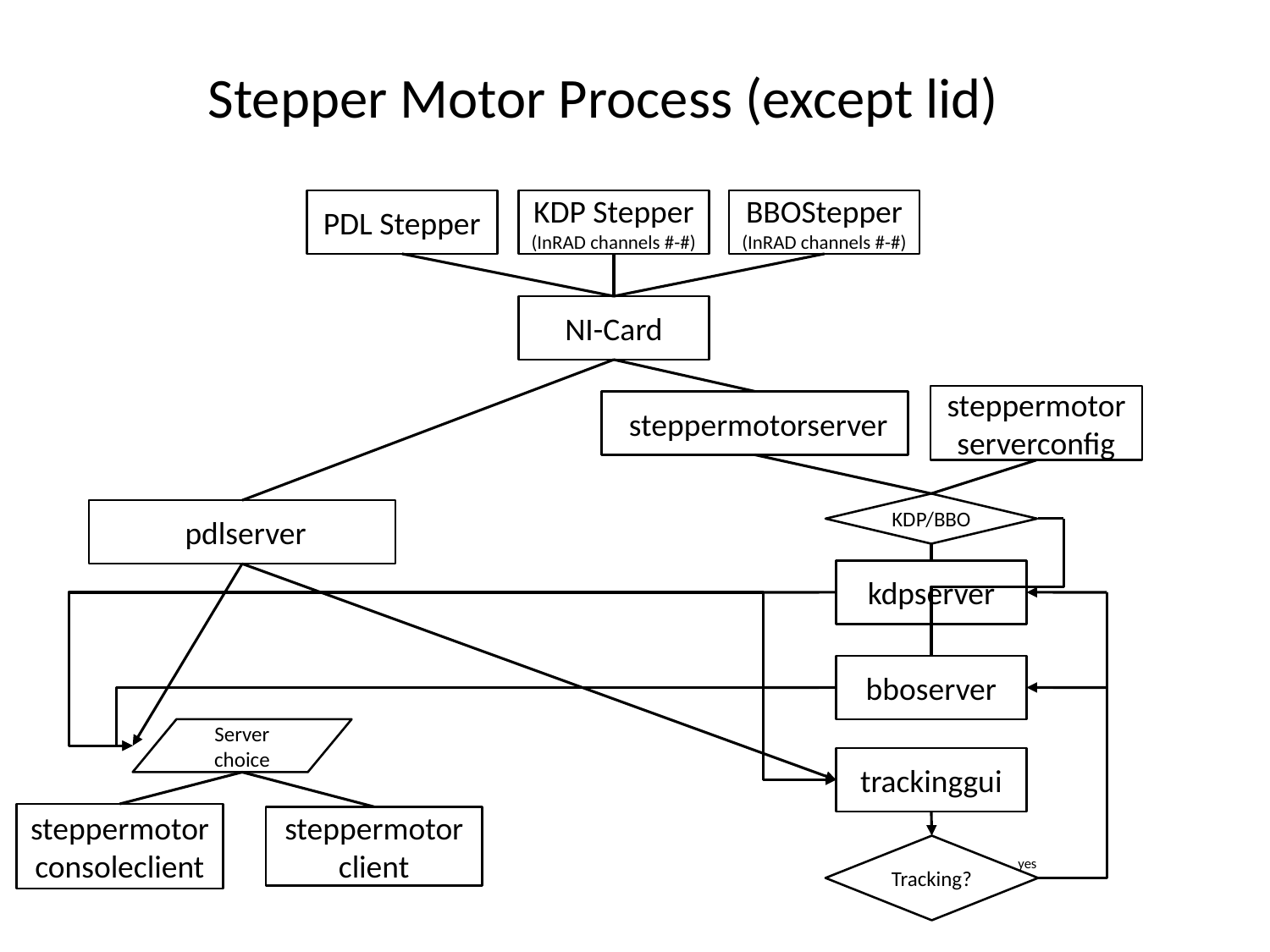

Stepper Motor Process (except lid)
PDL Stepper
KDP Stepper
(InRAD channels #-#)
BBOStepper
(InRAD channels #-#)
NI-Card
steppermotorserverconfig
 steppermotorserver
KDP/BBO
 pdlserver
kdpserver
bboserver
Server choice
trackinggui
steppermotorconsoleclient
steppermotorclient
Tracking?
yes